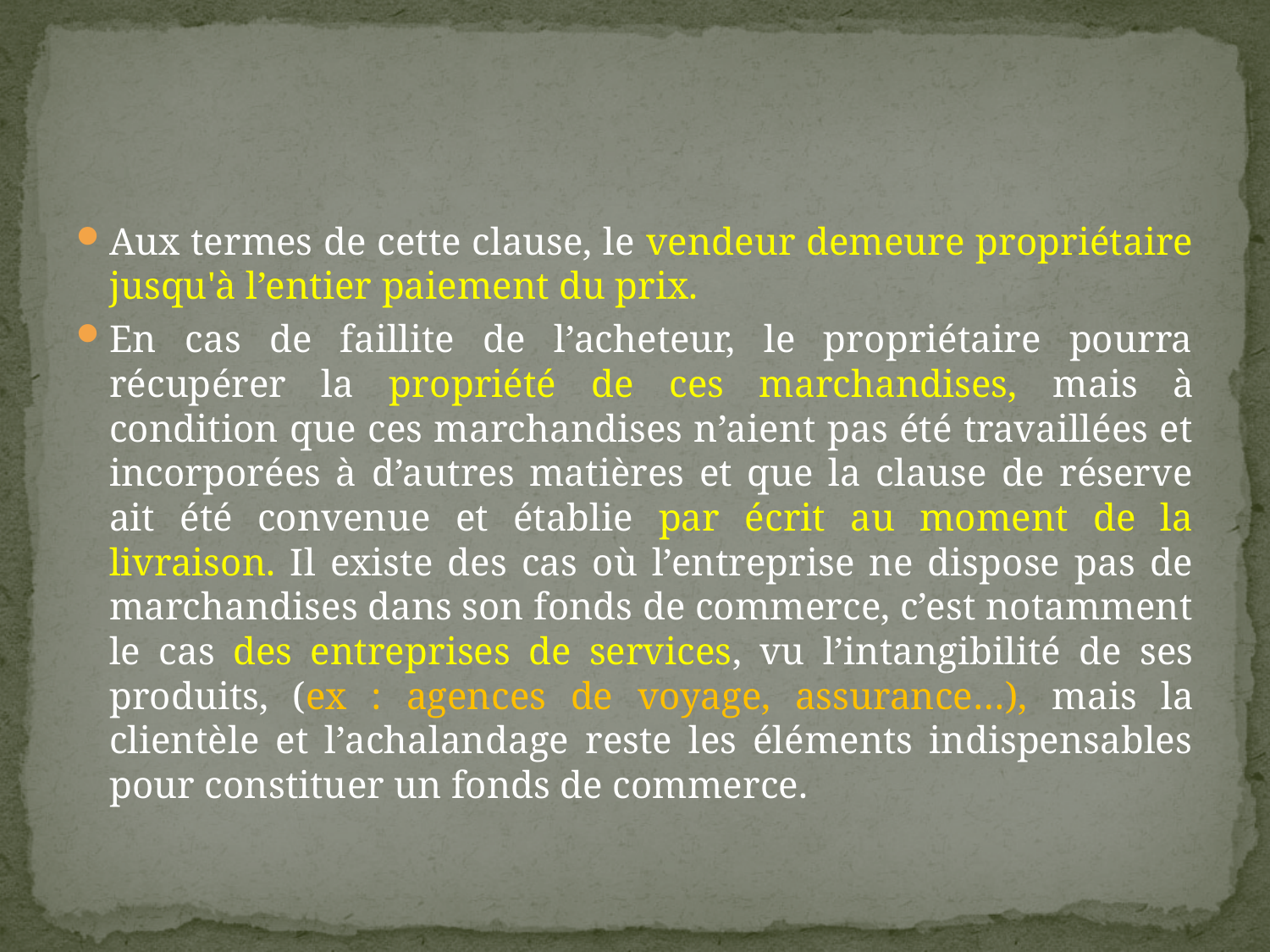

#
Aux termes de cette clause, le vendeur demeure propriétaire jusqu'à l’entier paiement du prix.
En cas de faillite de l’acheteur, le propriétaire pourra récupérer la propriété de ces marchandises, mais à condition que ces marchandises n’aient pas été travaillées et incorporées à d’autres matières et que la clause de réserve ait été convenue et établie par écrit au moment de la livraison. Il existe des cas où l’entreprise ne dispose pas de marchandises dans son fonds de commerce, c’est notamment le cas des entreprises de services, vu l’intangibilité de ses produits, (ex : agences de voyage, assurance…), mais la clientèle et l’achalandage reste les éléments indispensables pour constituer un fonds de commerce.